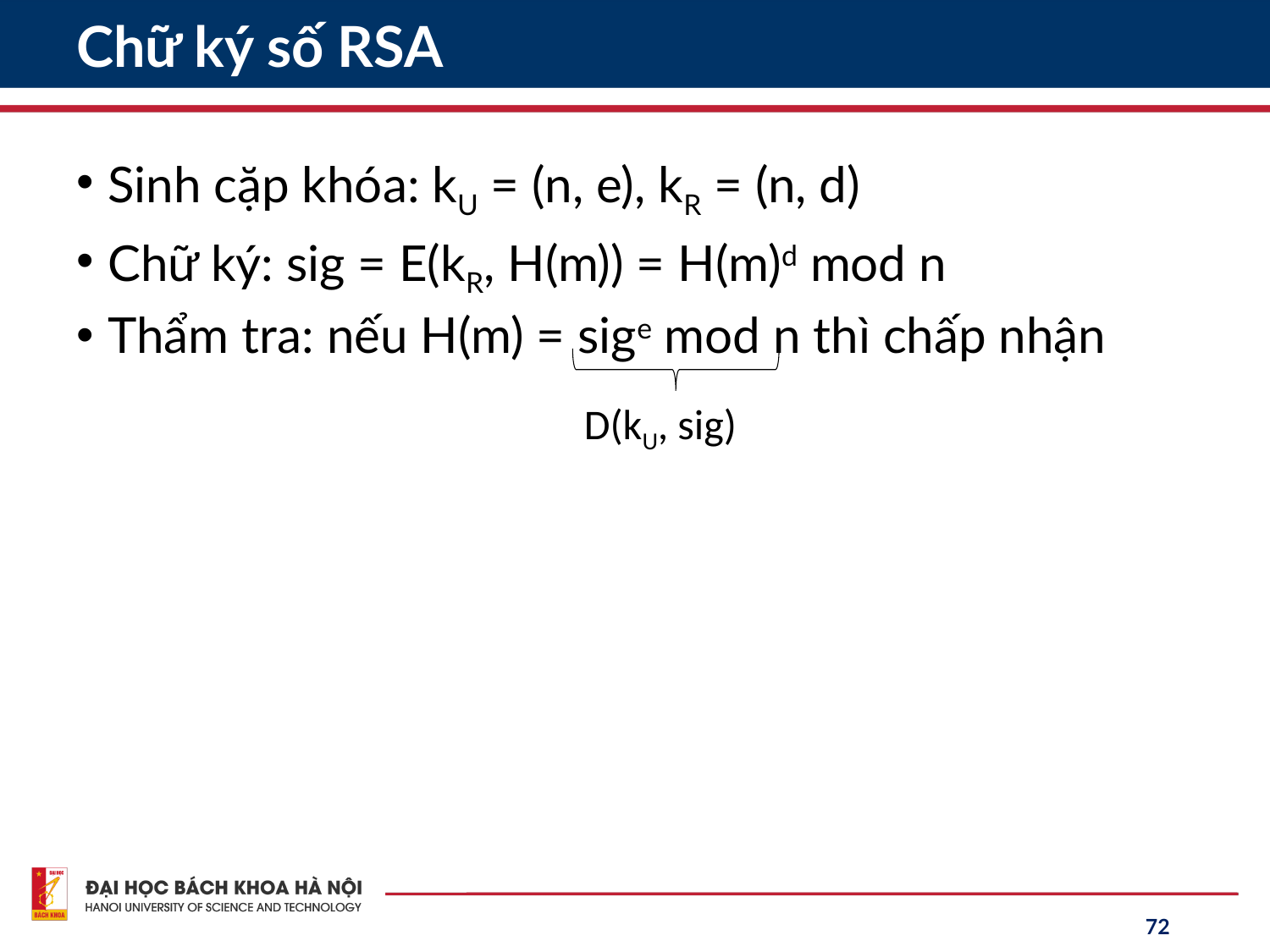

# Chữ ký số RSA
Sinh cặp khóa: kU = (n, e), kR = (n, d)
Chữ ký: sig = E(kR, H(m)) = H(m)d mod n
Thẩm tra: nếu H(m) = sige mod n thì chấp nhận

D(kU, sig)
72